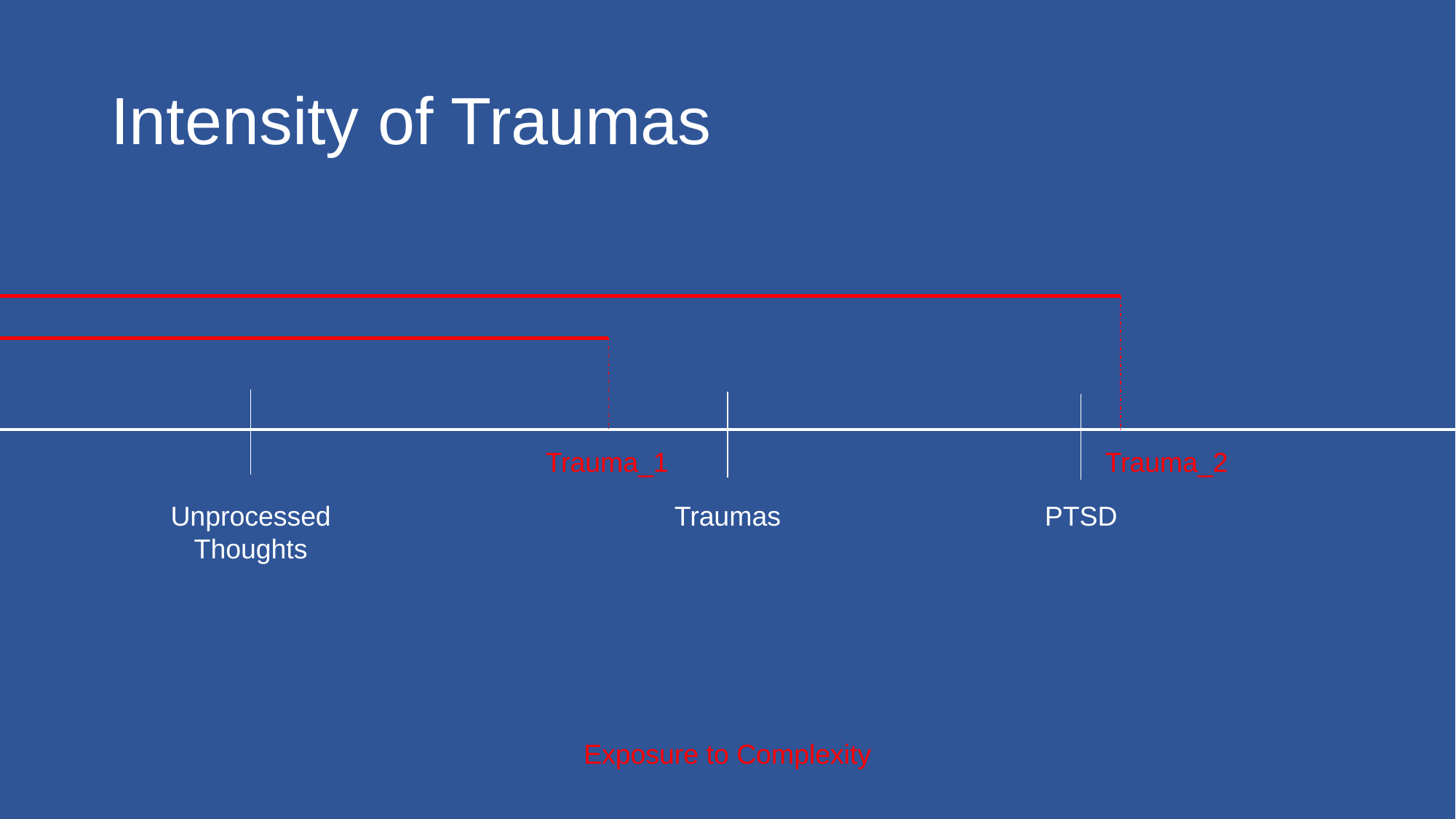

# Intensity of Traumas
Trauma_1
Trauma_2
Unprocessed
Thoughts
Traumas
PTSD
Exposure to Complexity